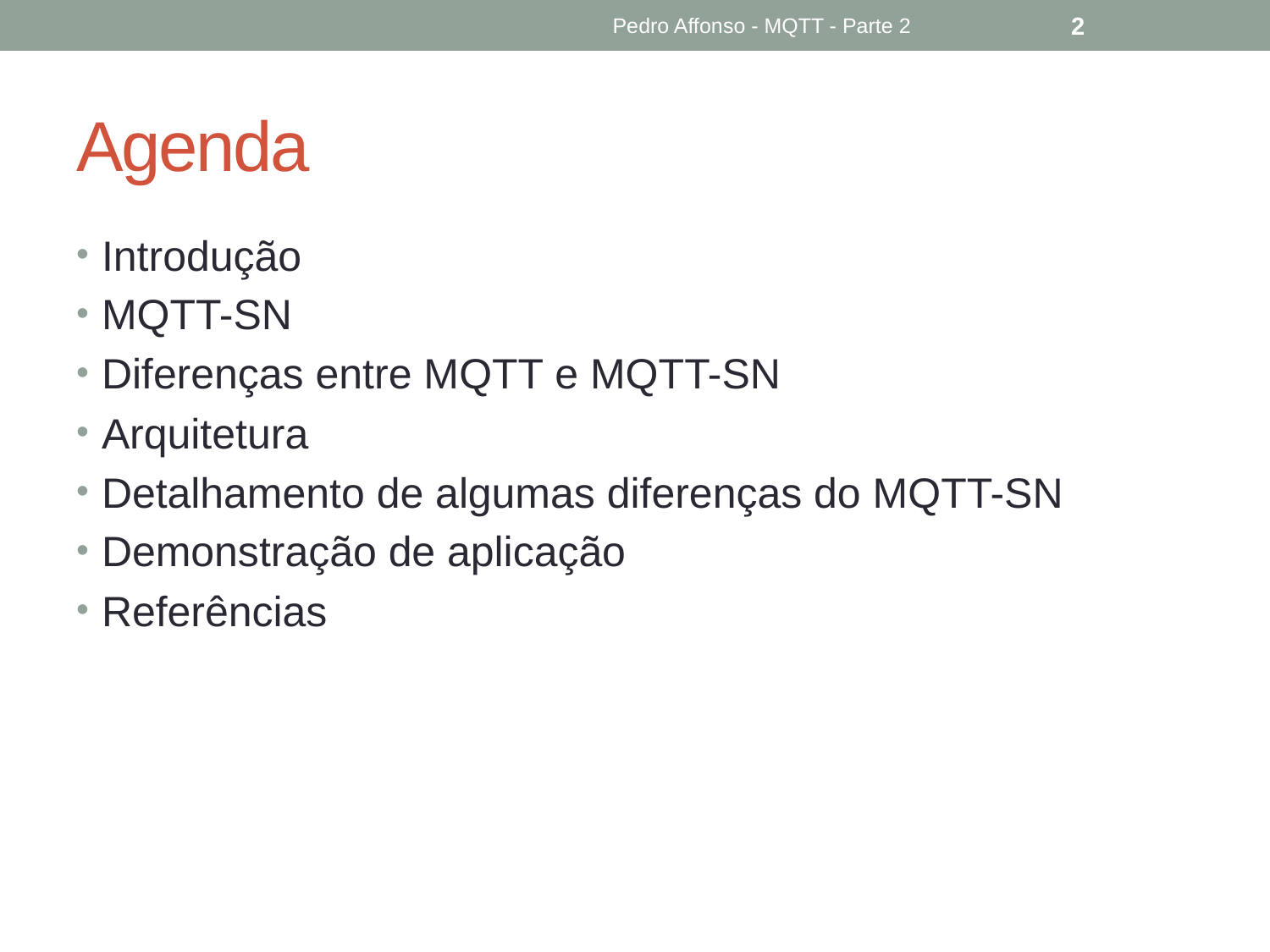

Pedro Affonso - MQTT - Parte 2
2
# Agenda
Introdução
MQTT-SN
Diferenças entre MQTT e MQTT-SN
Arquitetura
Detalhamento de algumas diferenças do MQTT-SN
Demonstração de aplicação
Referências